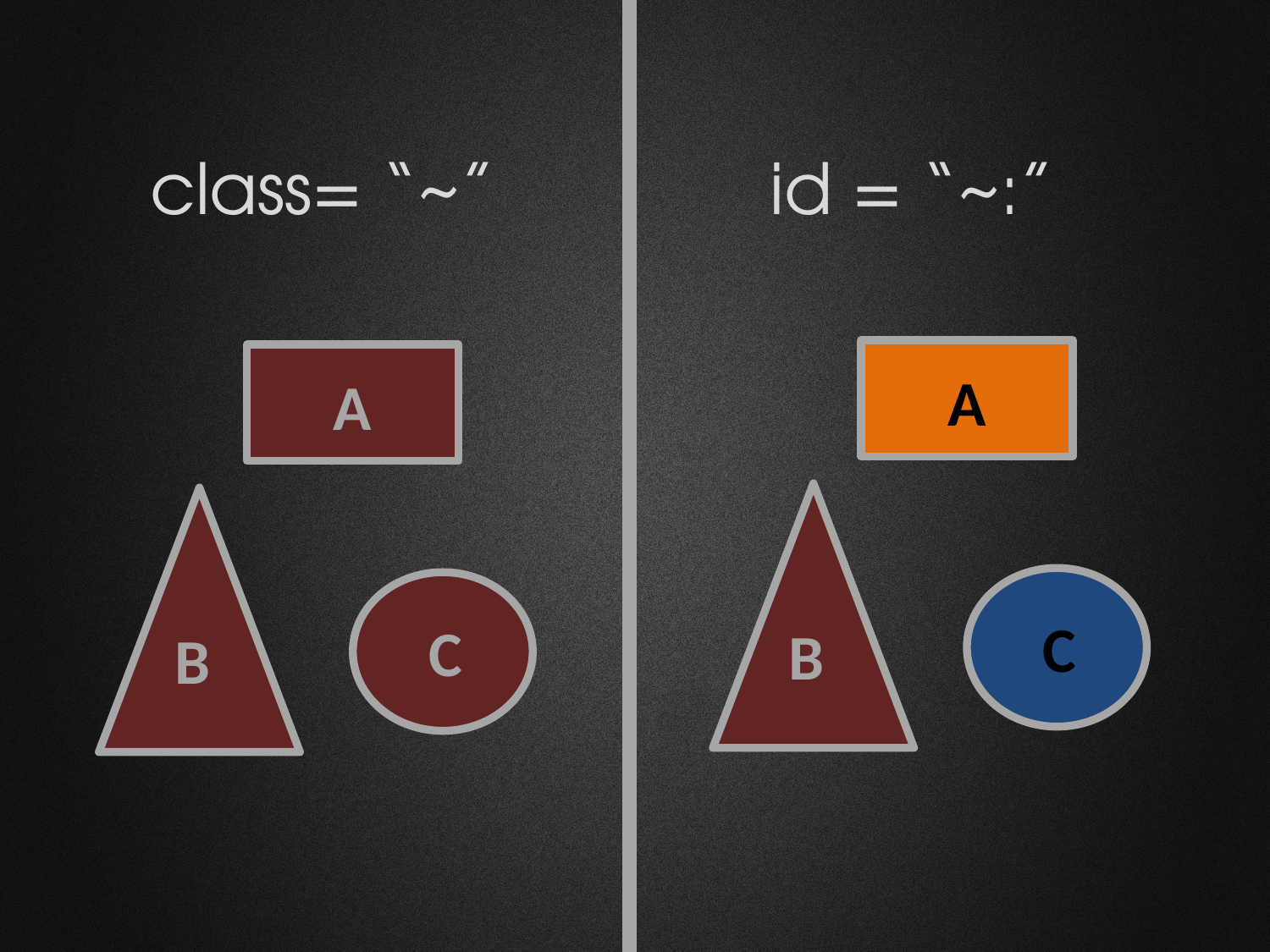

class= “~”
id = “~:”

A

B

C

A

B

C